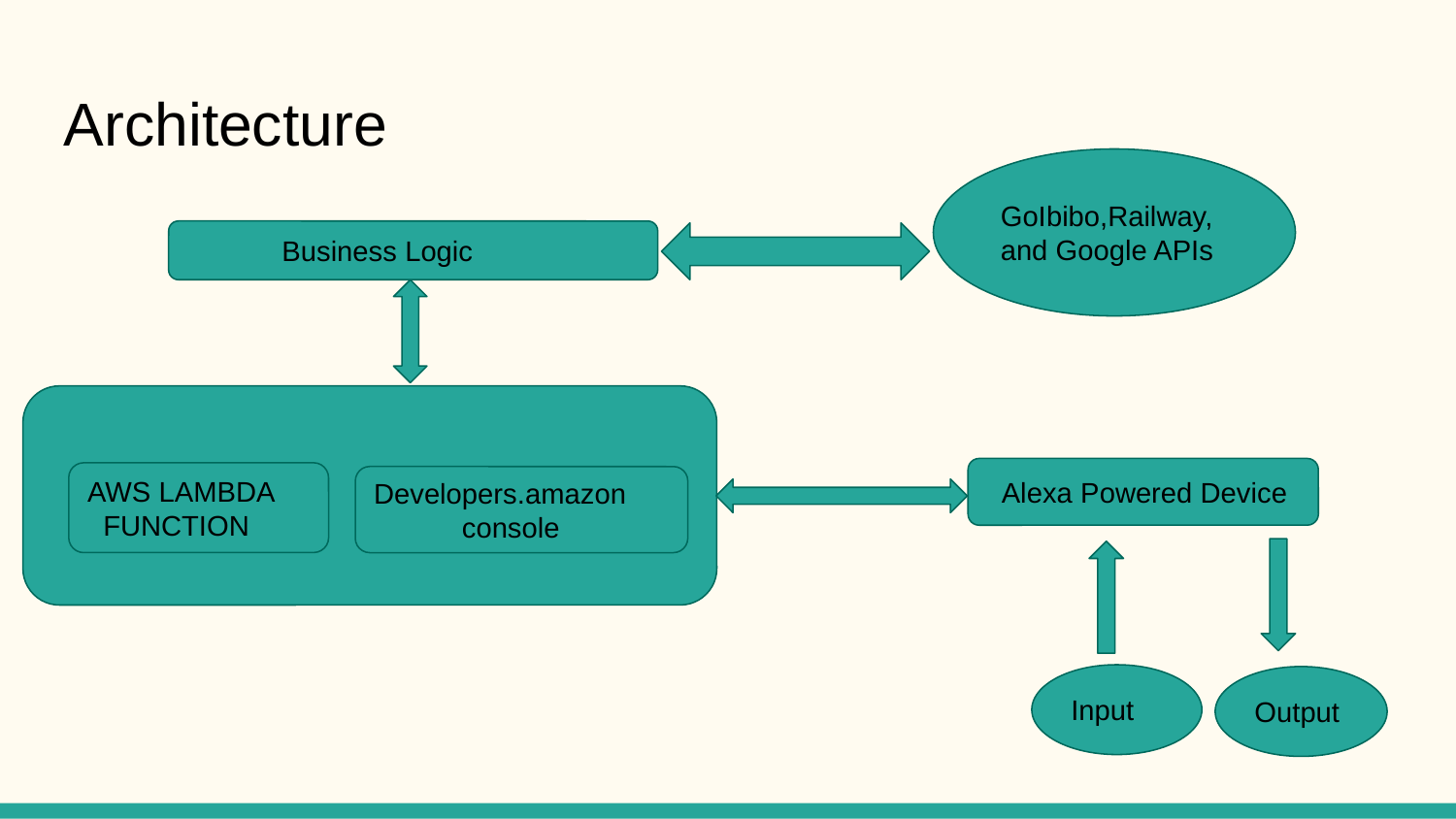

Architecture
GoIbibo,Railway,and Google APIs

            Business Logic

  Alexa Powered Device
AWS LAMBDA
  FUNCTION
Developers.amazon
           console

Input
Output